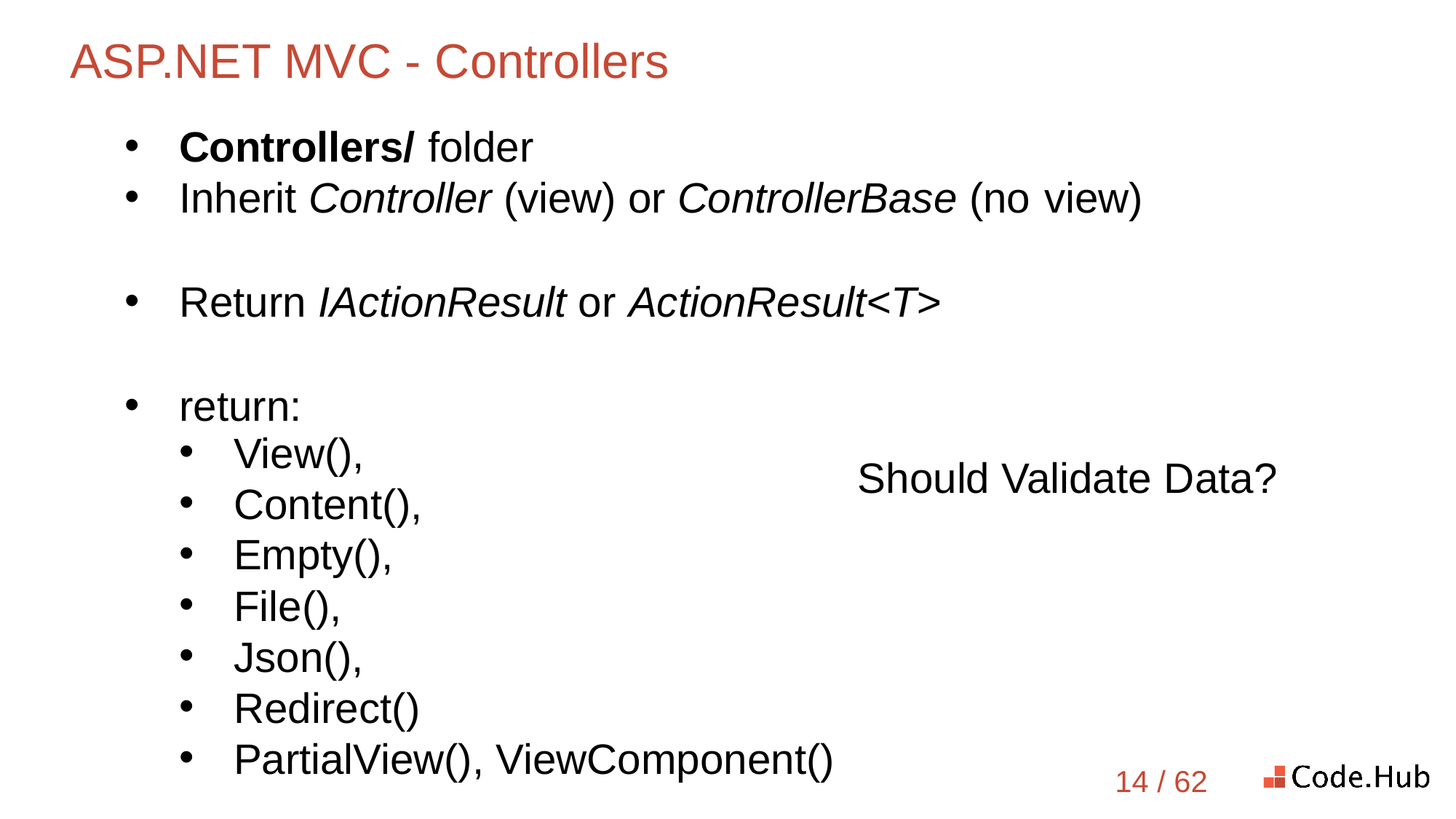

# ASP.NET MVC - Controllers
Controllers/ folder
Inherit Controller (view) or ControllerBase (no view)

Return IActionResult or ActionResult<T>

return:
View(),
Content(),
Empty(),
File(),
Json(),
Redirect()
PartialView(), ViewComponent()
Should Validate Data?
14 / 62